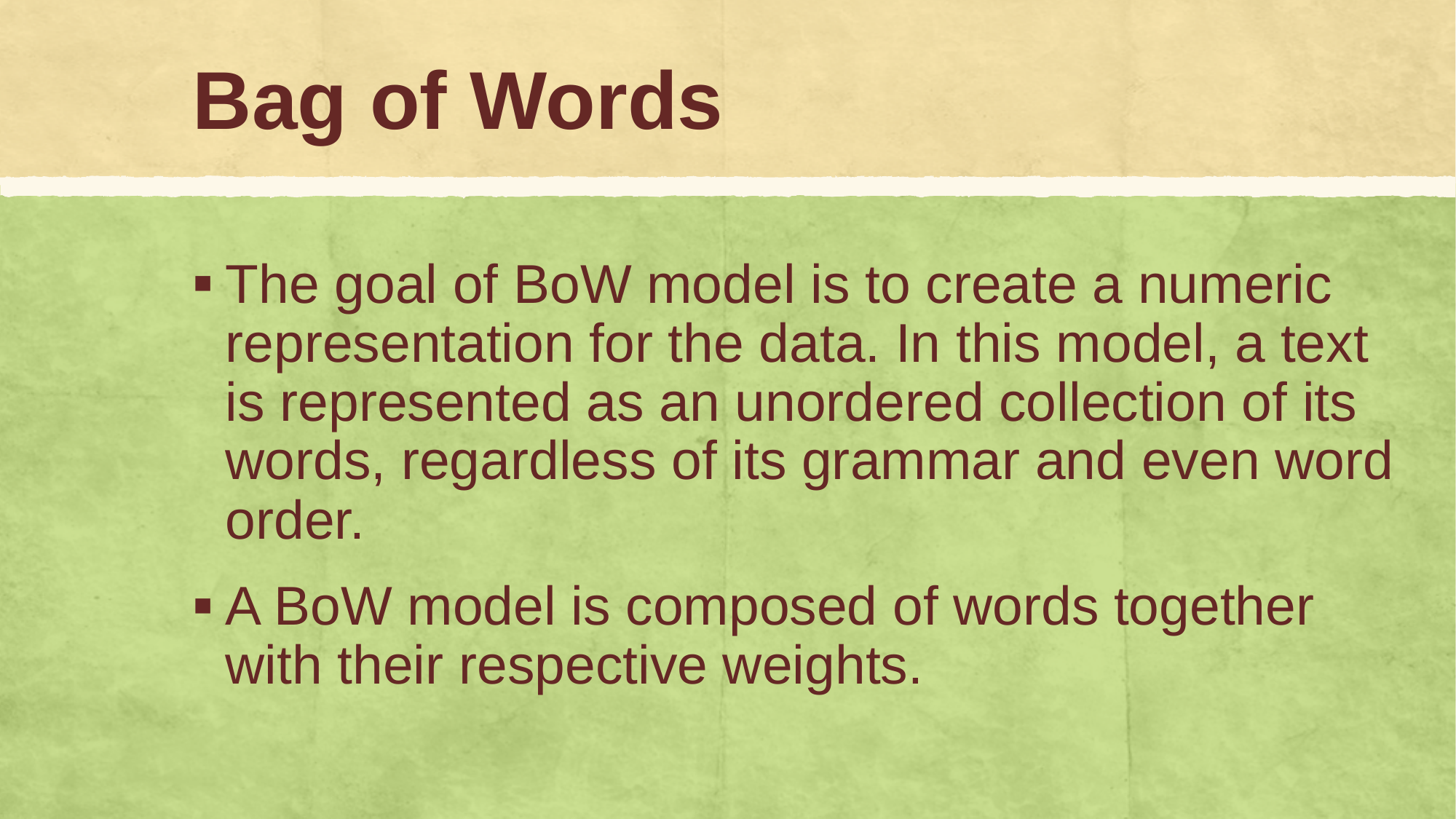

# Bag of Words
The goal of BoW model is to create a numeric representation for the data. In this model, a text is represented as an unordered collection of its words, regardless of its grammar and even word order.
A BoW model is composed of words together with their respective weights.